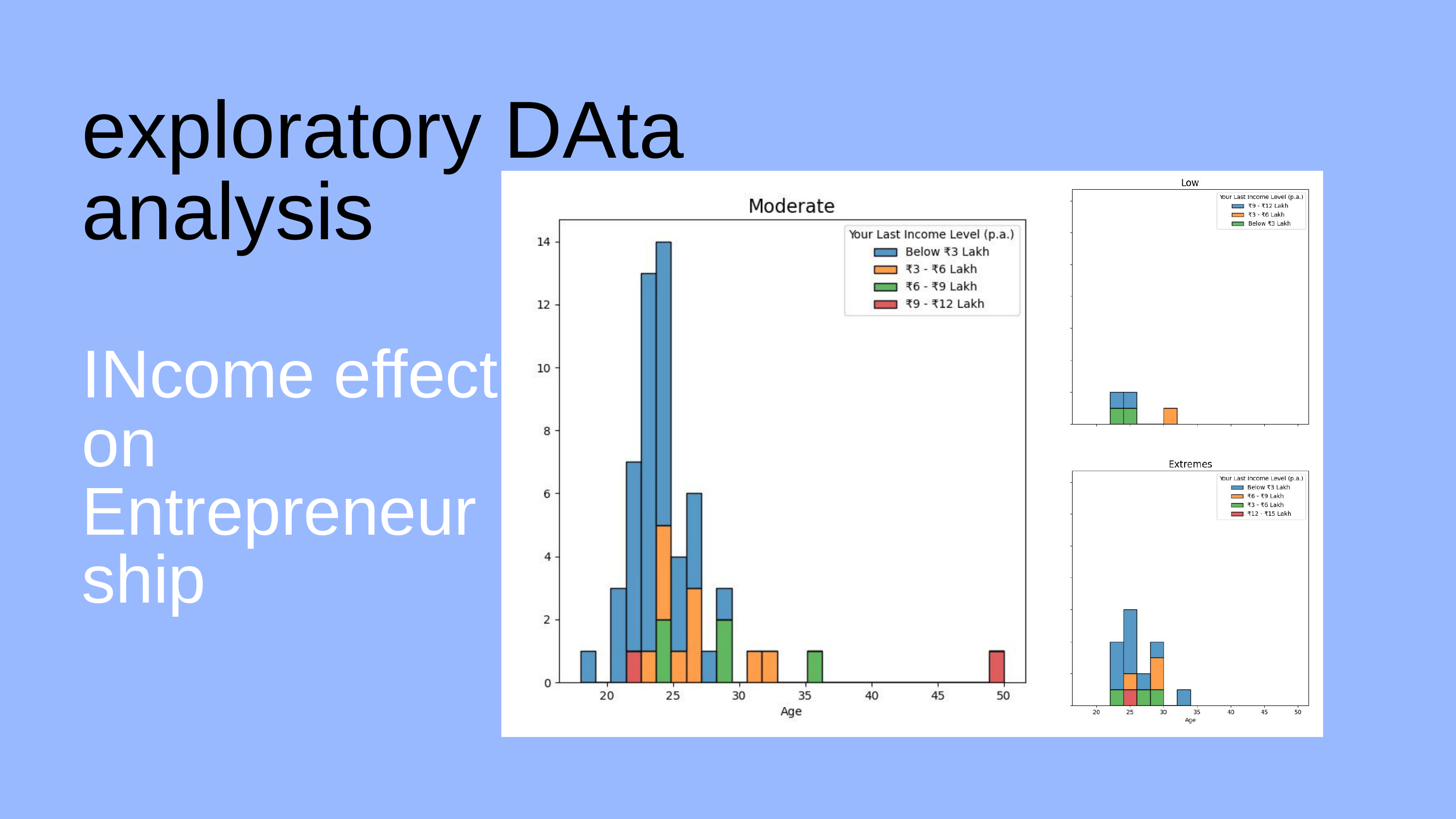

exploratory DAta analysis

INcome effect on Entrepreneurship